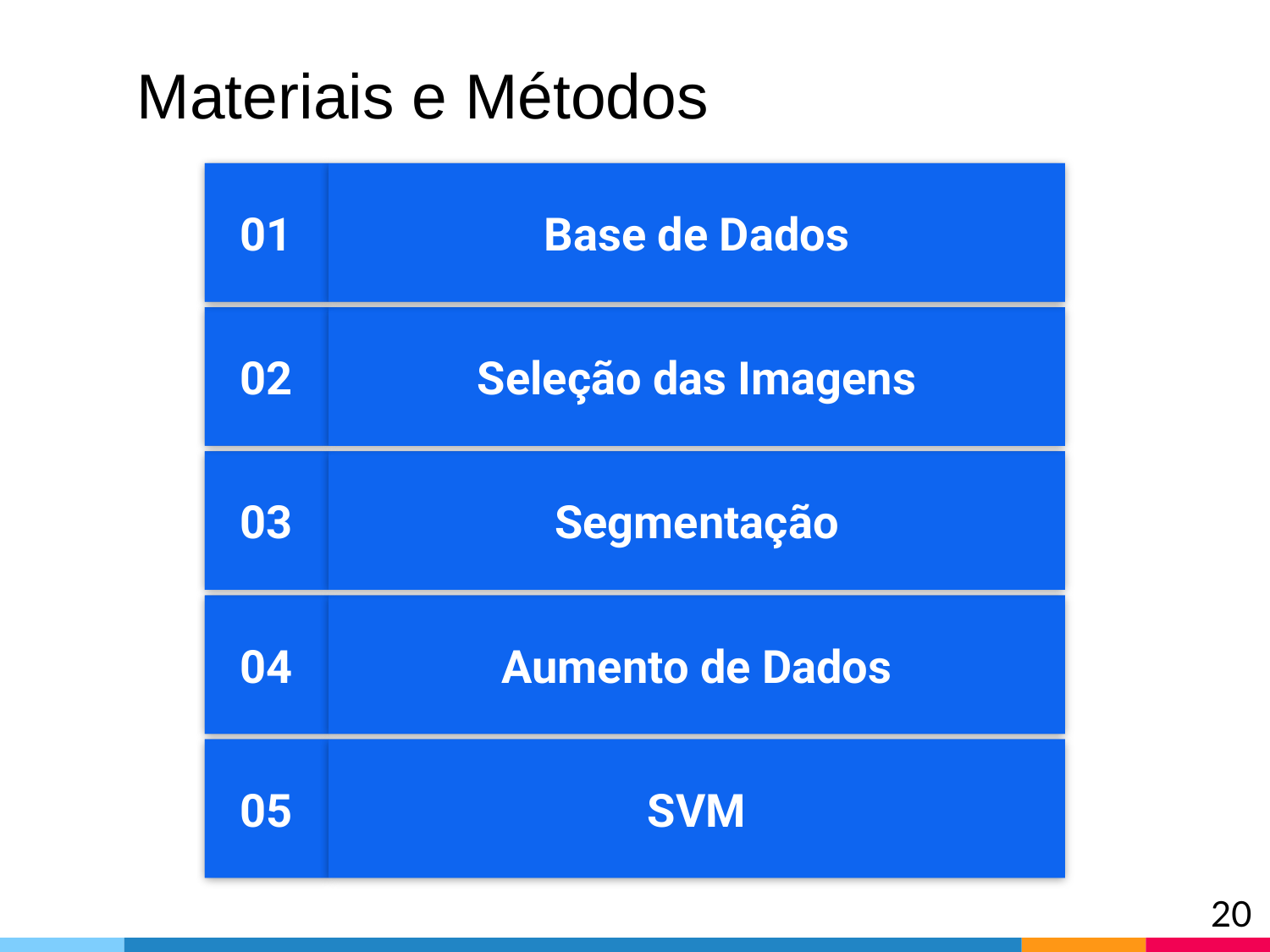

# Materiais e Métodos
01
Base de Dados

02
Seleção das Imagens

03
Segmentação

04
Aumento de Dados

05
SVM

20